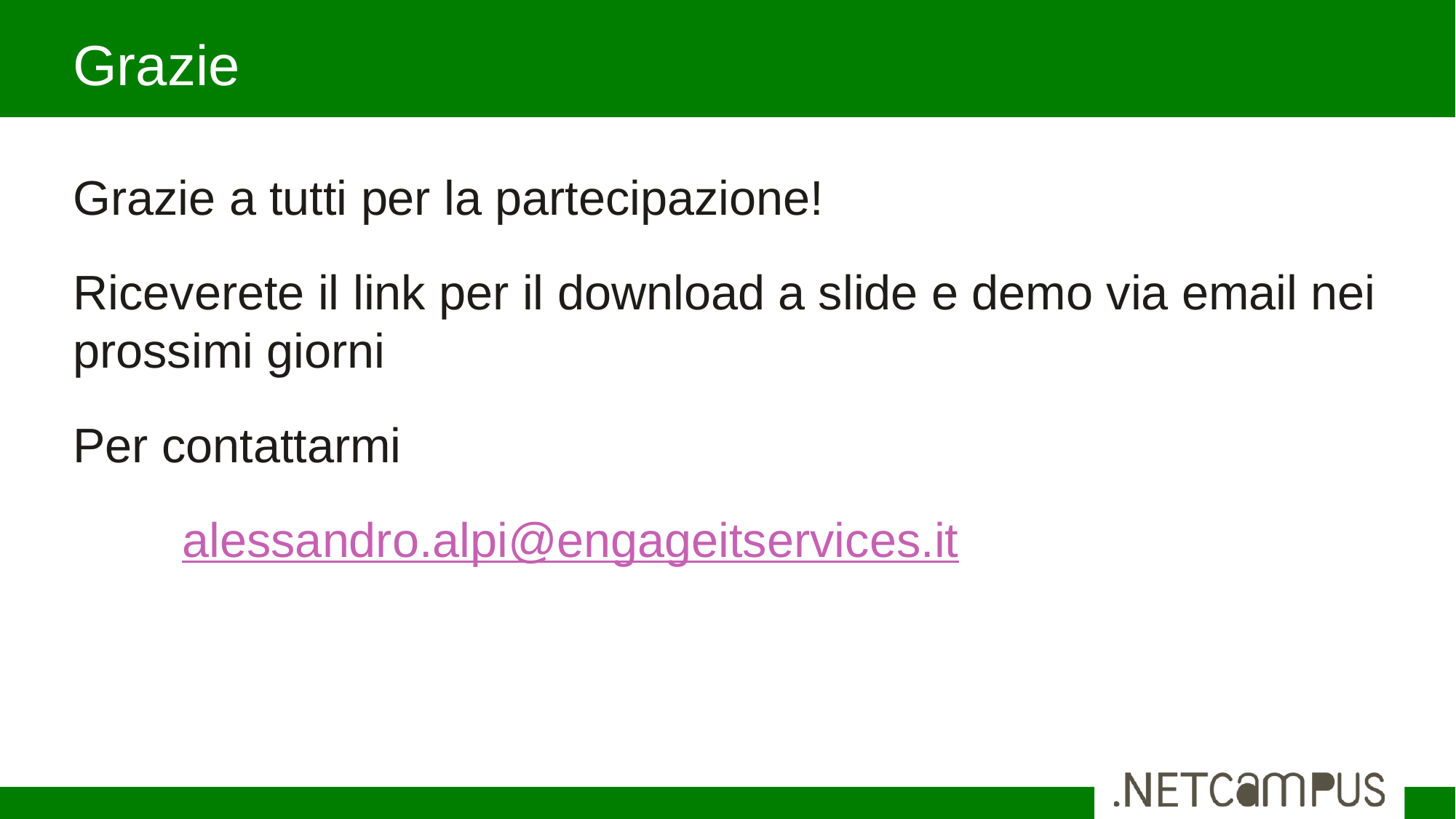

# Grazie
Grazie a tutti per la partecipazione!
Riceverete il link per il download a slide e demo via email nei prossimi giorni
Per contattarmi
	alessandro.alpi@engageitservices.it